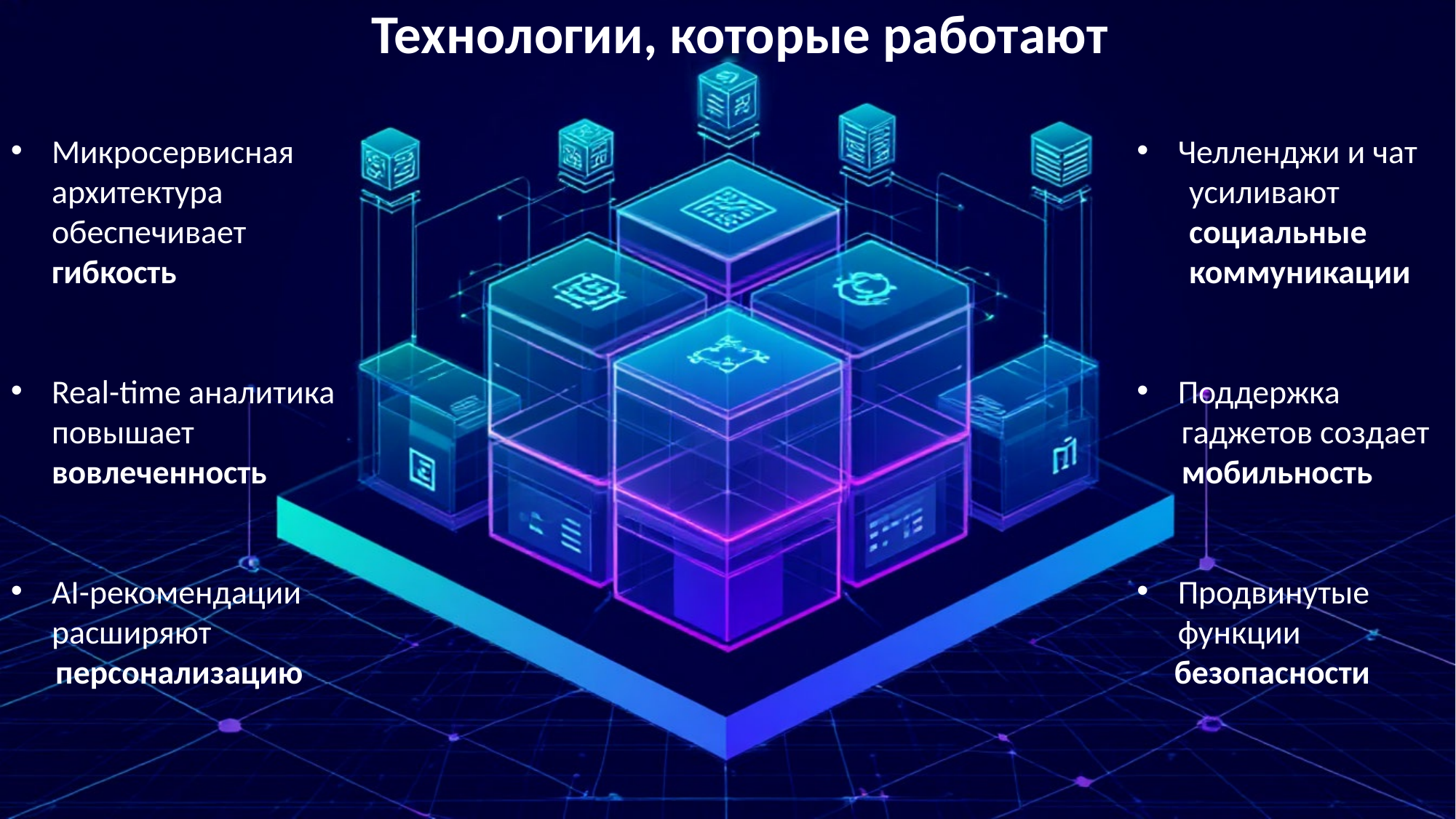

Технологии, которые работают
Микросервисная архитектура обеспечивает гибкость

Real-time аналитика повышает вовлеченность

AI-рекомендации расширяют
      персонализацию

Челленджи и чат
       усиливают
       социальные
       коммуникации

Поддержка
      гаджетов создает
      мобильность

Продвинутые функции
     безопасности